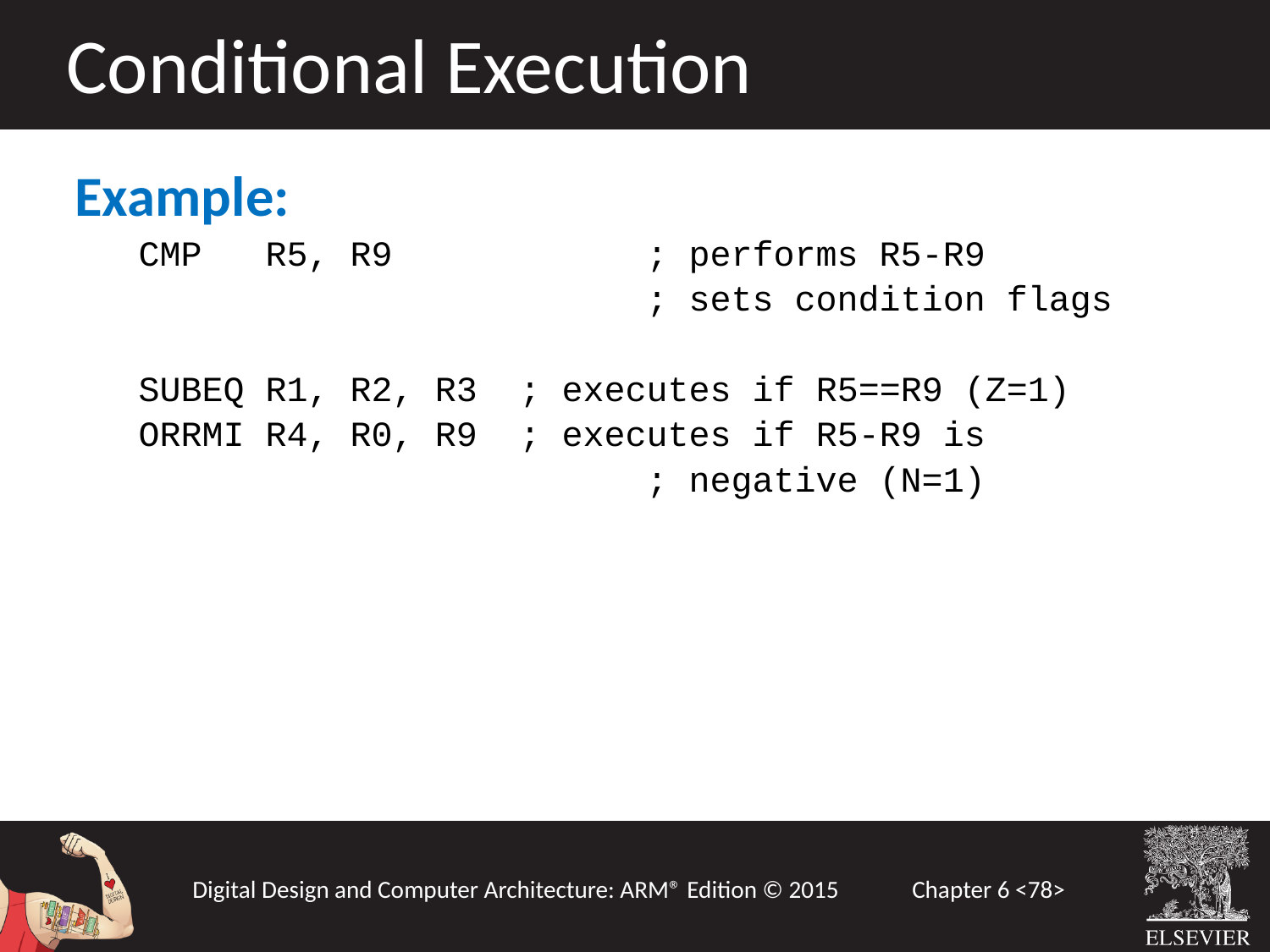

Conditional Execution

Example:
CMP   R5, R9		; performs R5-R9
				; sets condition flags

SUBEQ R1, R2, R3 	; executes if R5==R9 (Z=1)
ORRMI R4, R0, R9	; executes if R5-R9 is
				; negative (N=1)